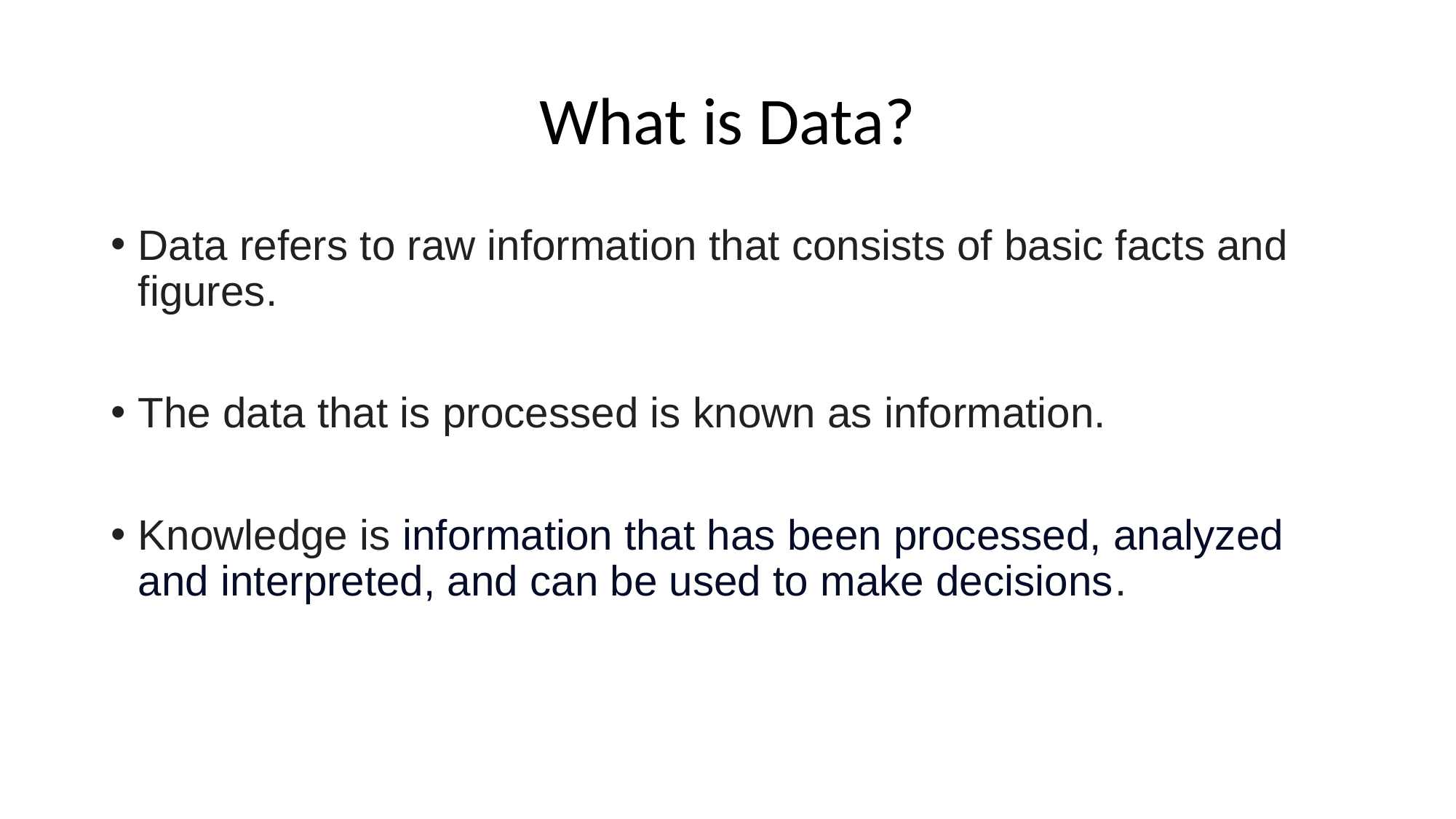

# What is Data?
Data refers to raw information that consists of basic facts and figures.

The data that is processed is known as information.

Knowledge is information that has been processed, analyzed and interpreted, and can be used to make decisions.